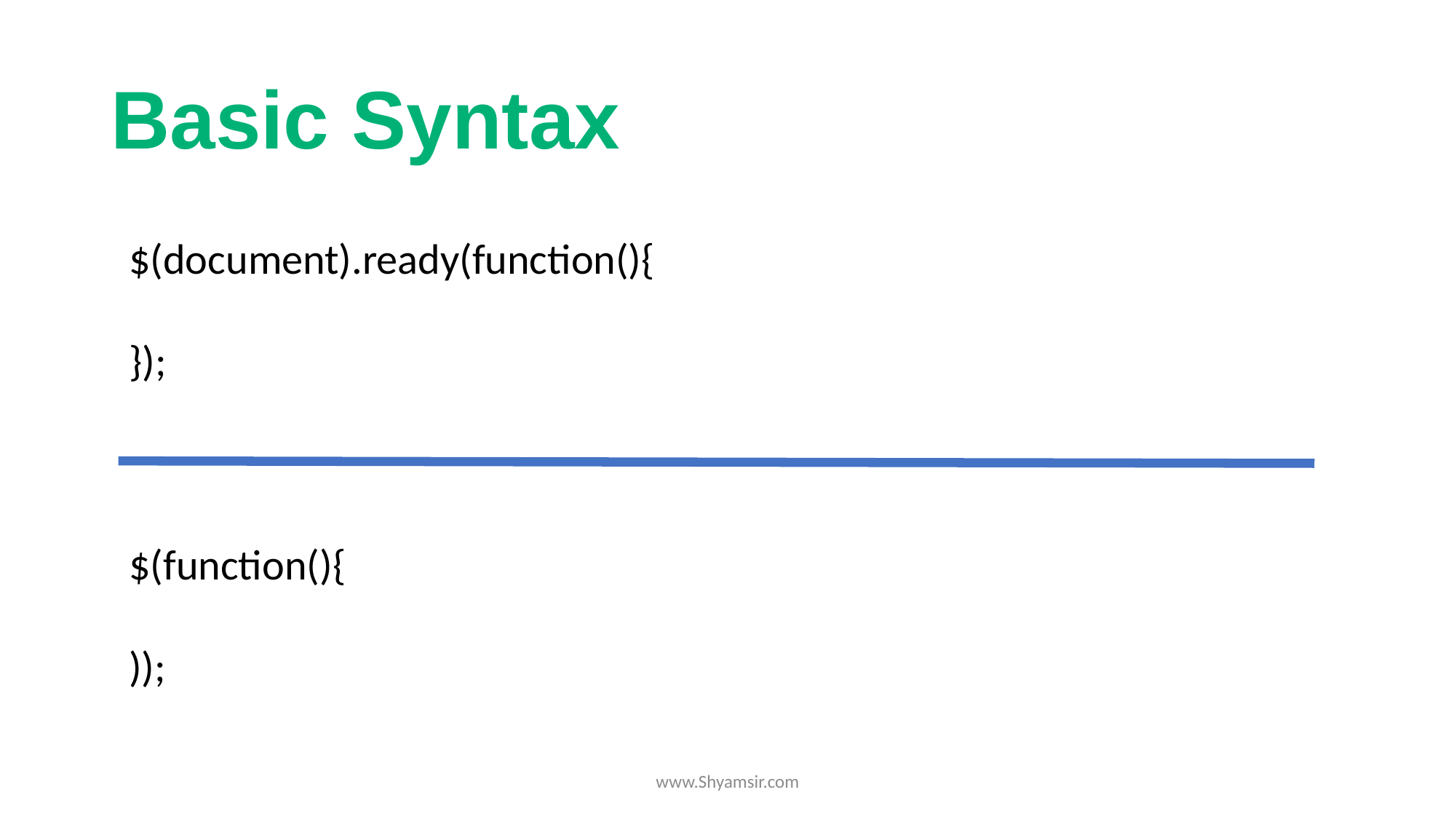

# Basic Syntax
$(document).ready(function(){

});

$(function(){

));
www.Shyamsir.com